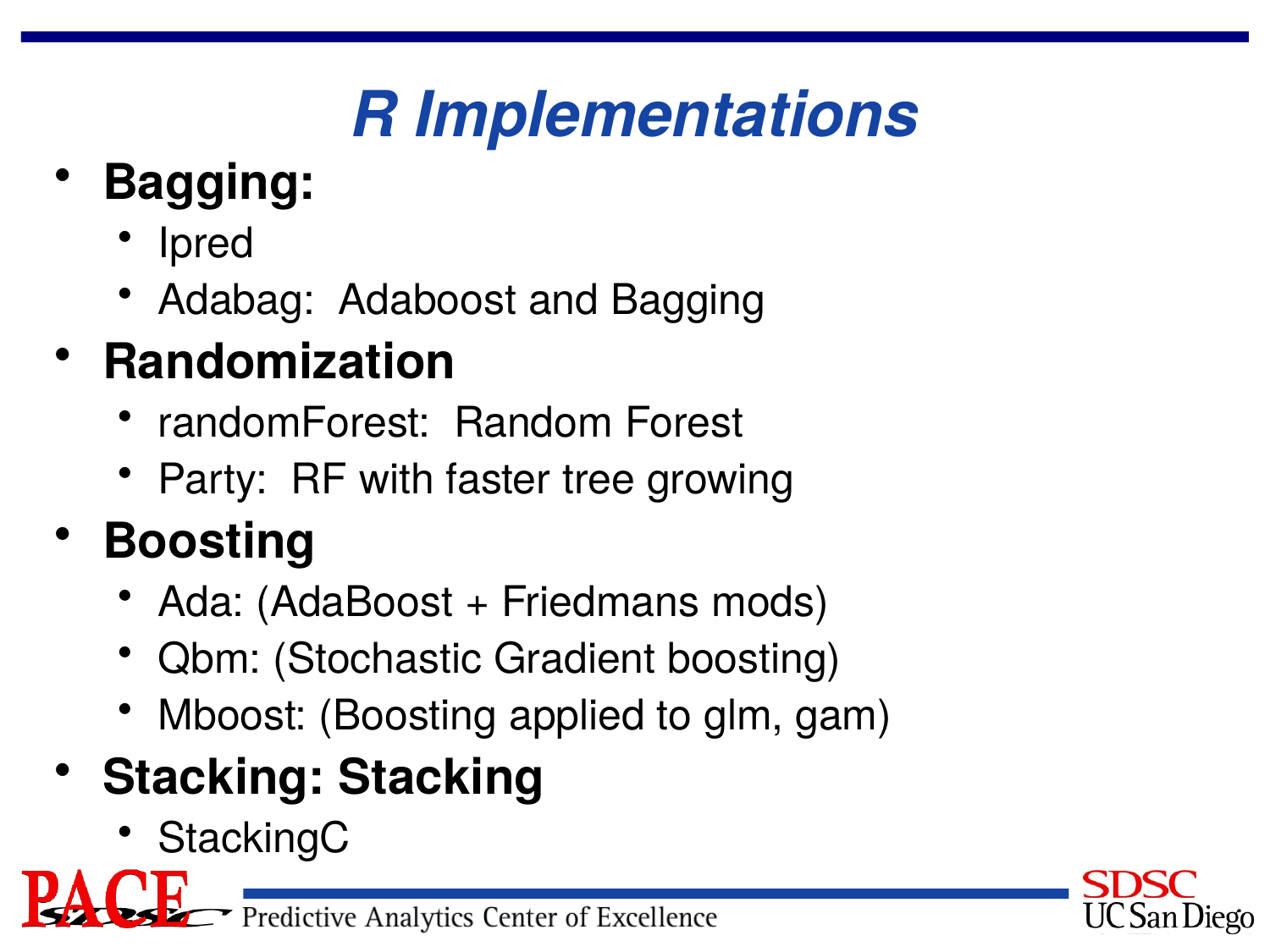

# R Implementations
Bagging:
Ipred
Adabag:  Adaboost and Bagging
Randomization
randomForest:  Random Forest
Party:  RF with faster tree growing
Boosting
Ada: (AdaBoost + Friedmans mods)
Qbm: (Stochastic Gradient boosting)
Mboost: (Boosting applied to glm, gam)
Stacking: Stacking
StackingC